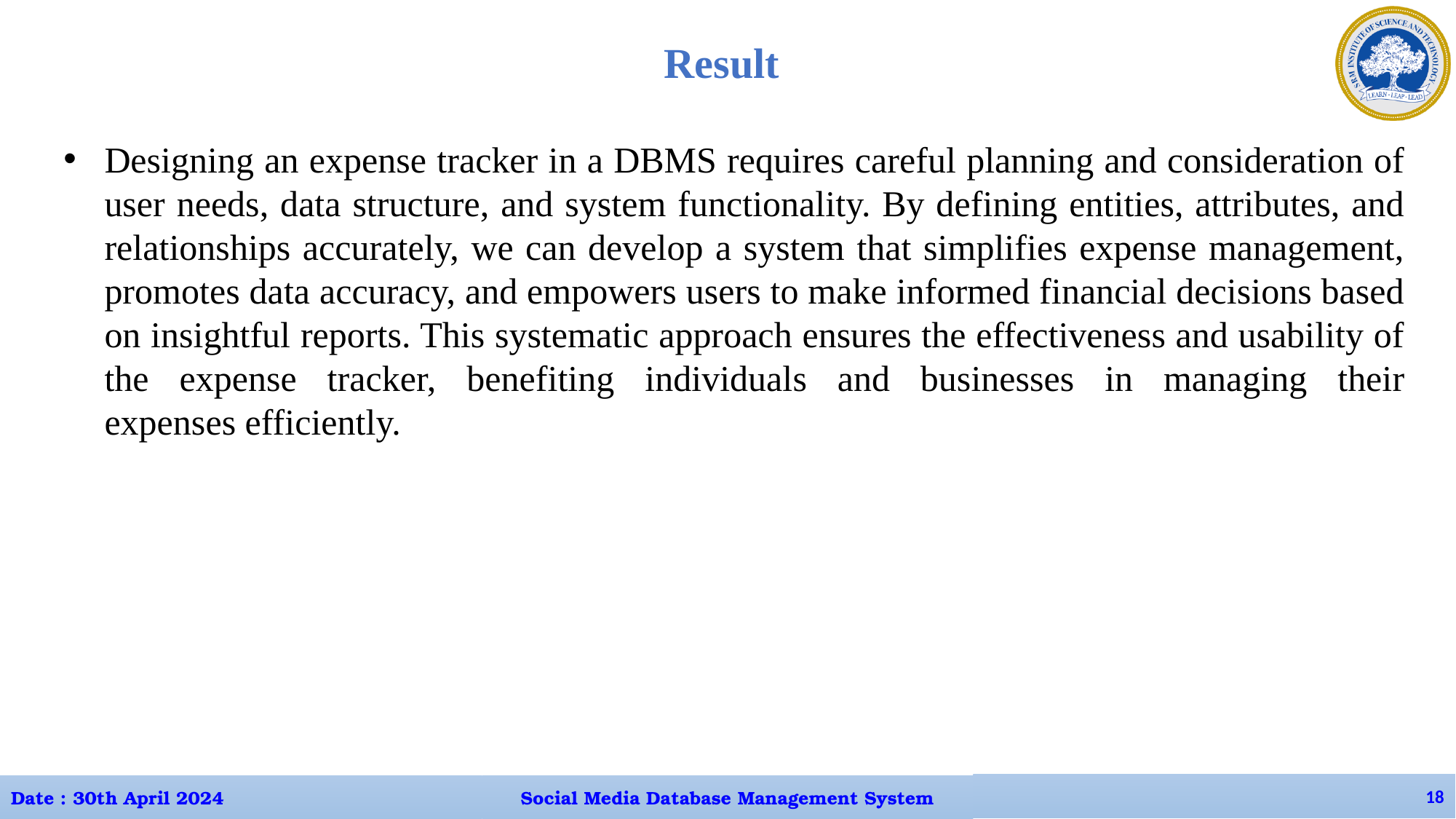

Result
Designing an expense tracker in a DBMS requires careful planning and consideration of user needs, data structure, and system functionality. By defining entities, attributes, and relationships accurately, we can develop a system that simplifies expense management, promotes data accuracy, and empowers users to make informed financial decisions based on insightful reports. This systematic approach ensures the effectiveness and usability of the expense tracker, benefiting individuals and businesses in managing their expenses efficiently.
18
Date : 30th April 2024
Social Media Database Management System